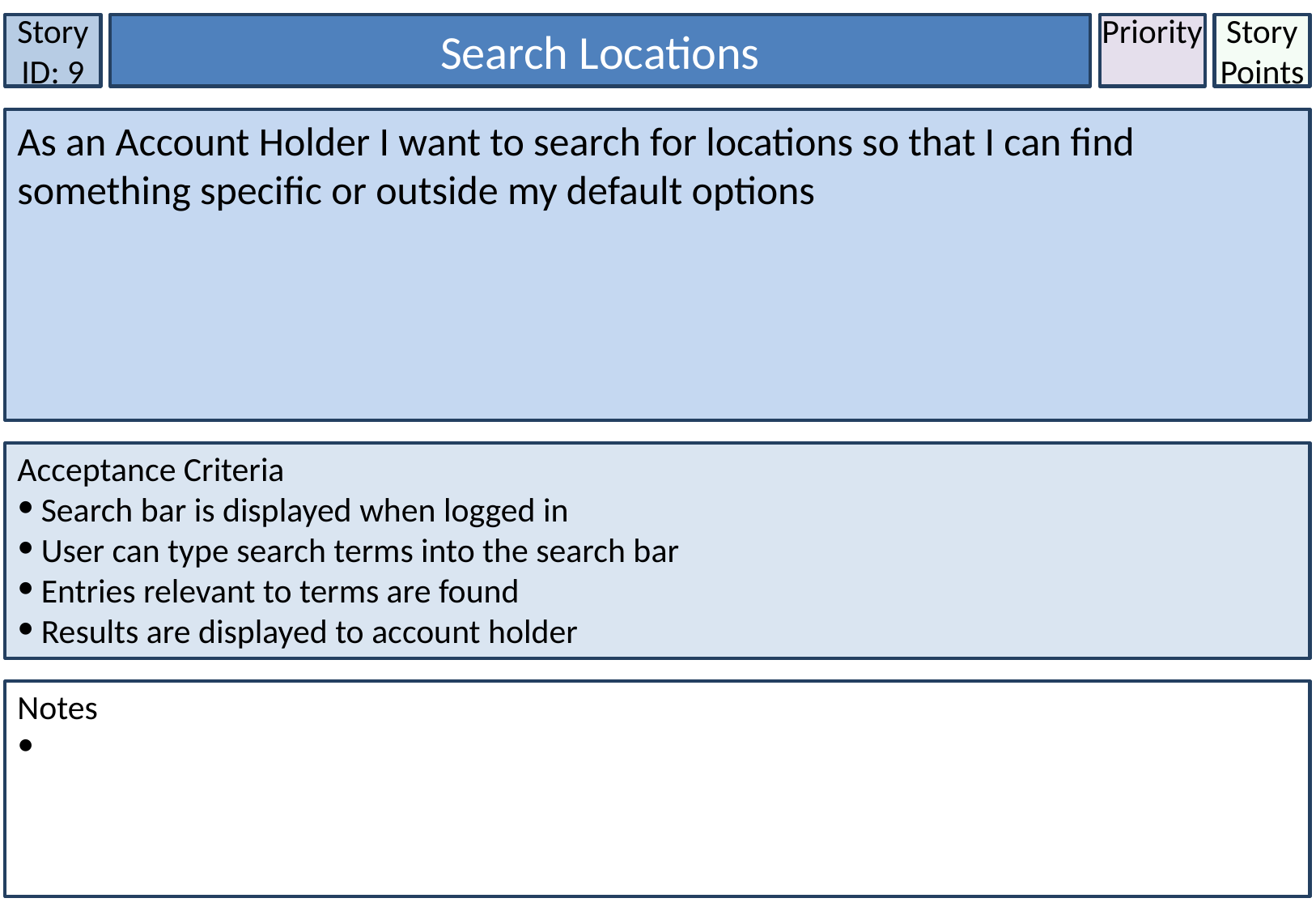

Story ID: 9
Search Locations
Priority

Story Points
As an Account Holder I want to search for locations so that I can find something specific or outside my default options
Acceptance Criteria
Search bar is displayed when logged in
User can type search terms into the search bar
Entries relevant to terms are found
Results are displayed to account holder
Notes